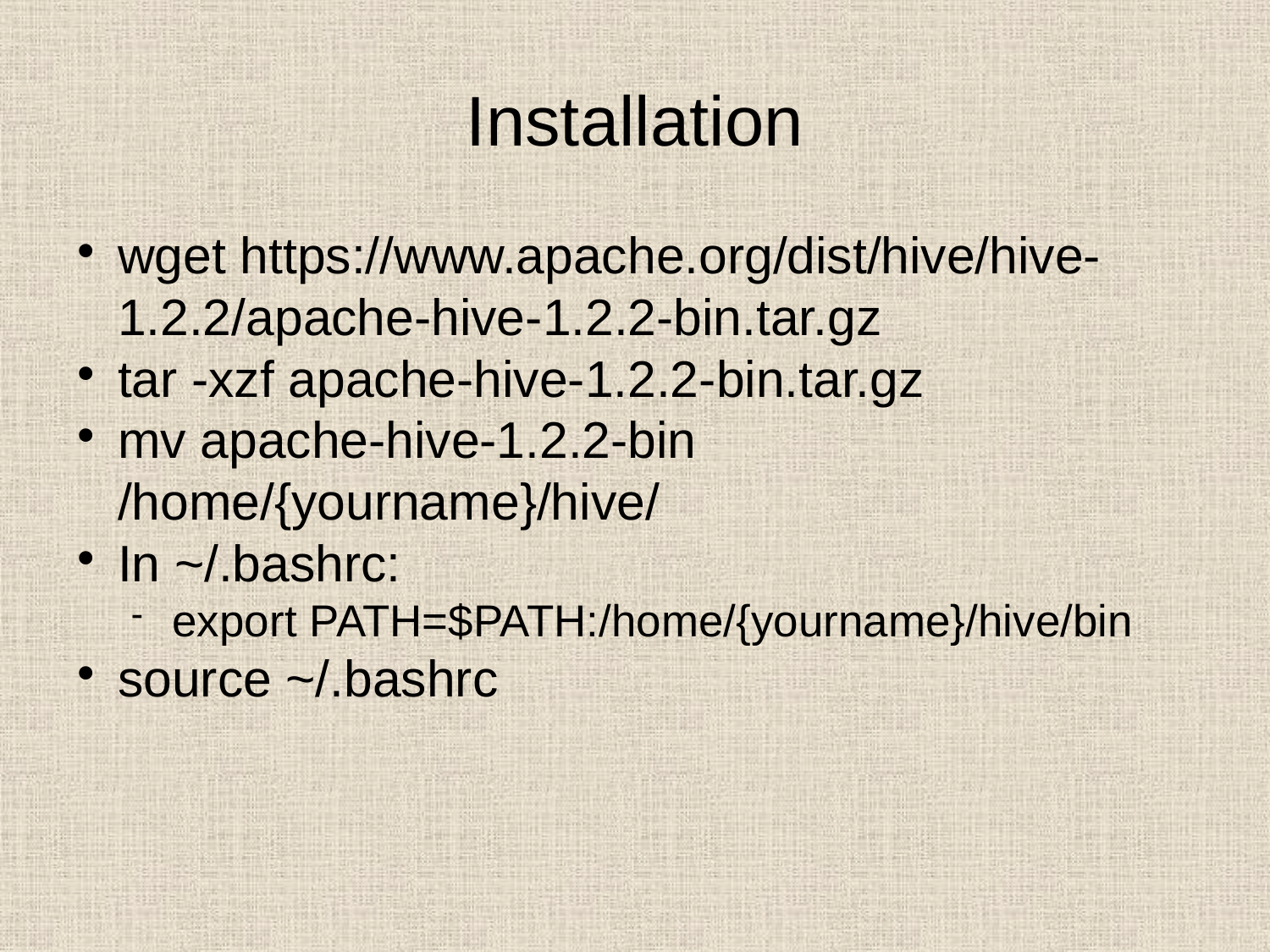

Installation
wget https://www.apache.org/dist/hive/hive-1.2.2/apache-hive-1.2.2-bin.tar.gz
tar -xzf apache-hive-1.2.2-bin.tar.gz
mv apache-hive-1.2.2-bin /home/{yourname}/hive/
In ~/.bashrc:
export PATH=$PATH:/home/{yourname}/hive/bin
source ~/.bashrc